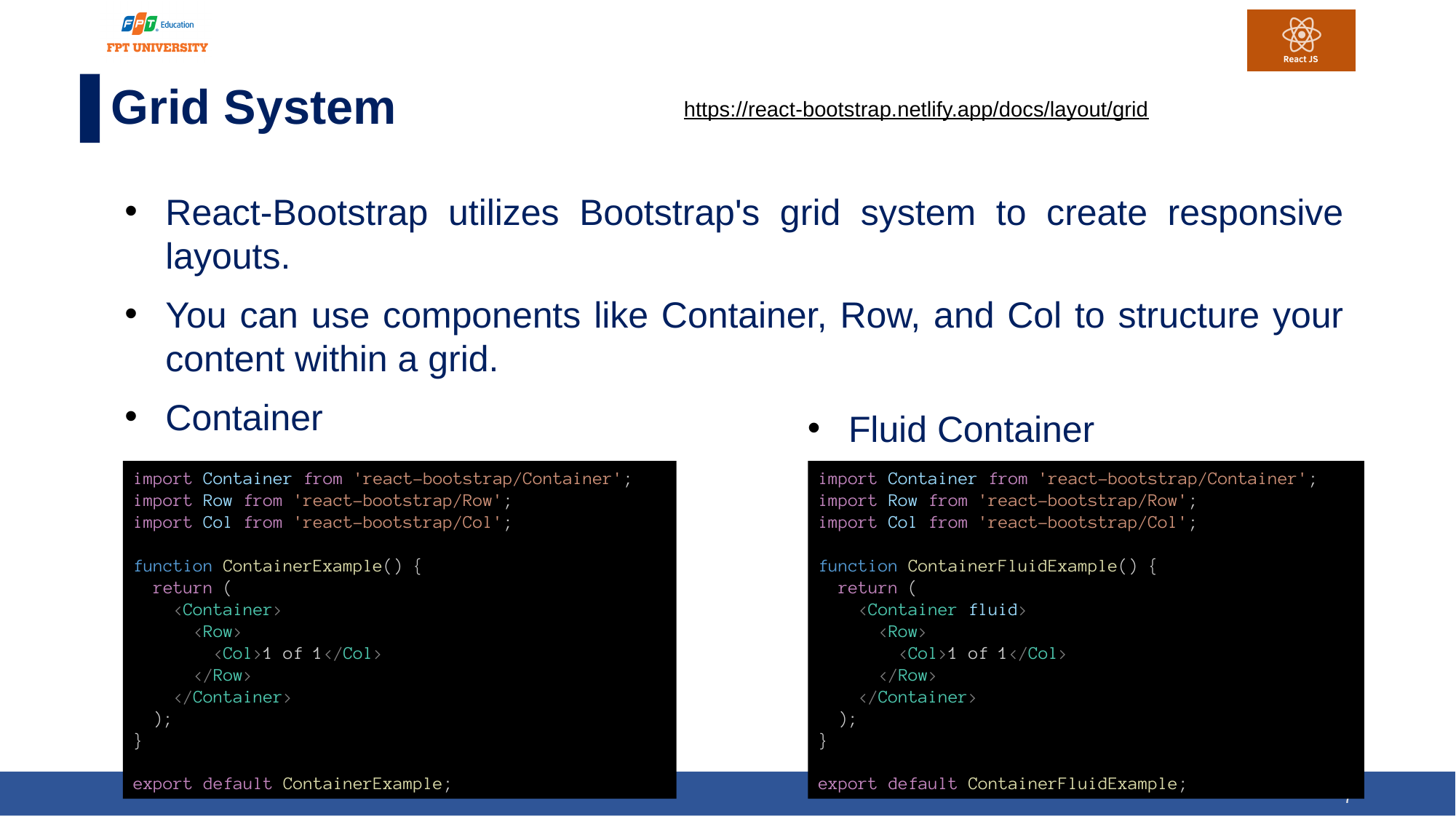

# Grid System
https://react-bootstrap.netlify.app/docs/layout/grid
React-Bootstrap utilizes Bootstrap's grid system to create responsive layouts.
You can use components like Container, Row, and Col to structure your content within a grid.
Container
Fluid Container
import Container from 'react-bootstrap/Container';
import Row from 'react-bootstrap/Row';
import Col from 'react-bootstrap/Col';
function ContainerExample() {
  return (
    <Container>
      <Row>
        <Col>1 of 1</Col>
      </Row>
    </Container>
  );
}
export default ContainerExample;
import Container from 'react-bootstrap/Container';
import Row from 'react-bootstrap/Row';
import Col from 'react-bootstrap/Col';
function ContainerFluidExample() {
  return (
    <Container fluid>
      <Row>
        <Col>1 of 1</Col>
      </Row>
    </Container>
  );
}
export default ContainerFluidExample;
7